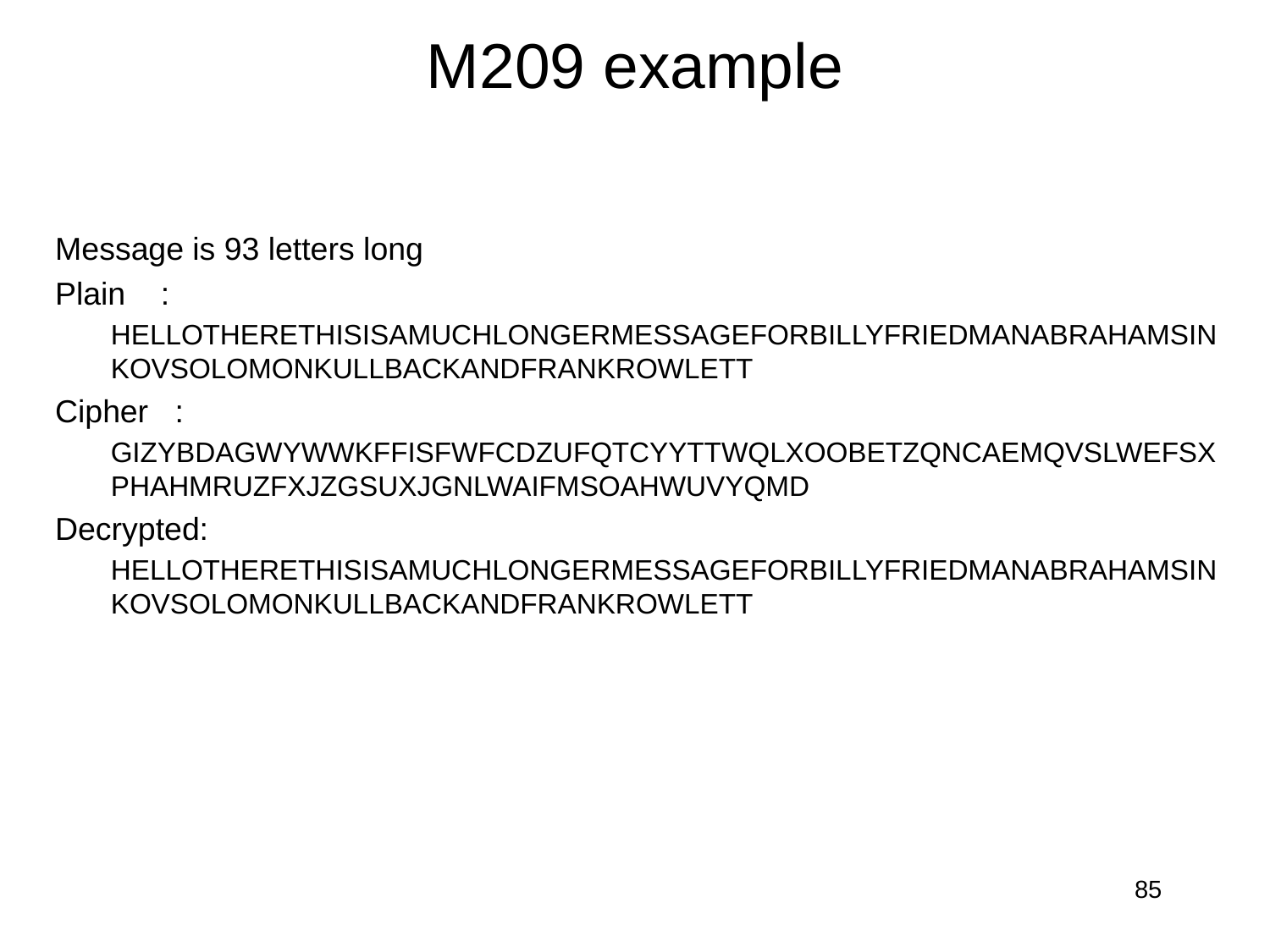

# M209 example
Message is 93 letters long
Plain    :
HELLOTHERETHISISAMUCHLONGERMESSAGEFORBILLYFRIEDMANABRAHAMSINKOVSOLOMONKULLBACKANDFRANKROWLETT
Cipher   :
GIZYBDAGWYWWKFFISFWFCDZUFQTCYYTTWQLXOOBETZQNCAEMQVSLWEFSXPHAHMRUZFXJZGSUXJGNLWAIFMSOAHWUVYQMD
Decrypted:
HELLOTHERETHISISAMUCHLONGERMESSAGEFORBILLYFRIEDMANABRAHAMSINKOVSOLOMONKULLBACKANDFRANKROWLETT

85